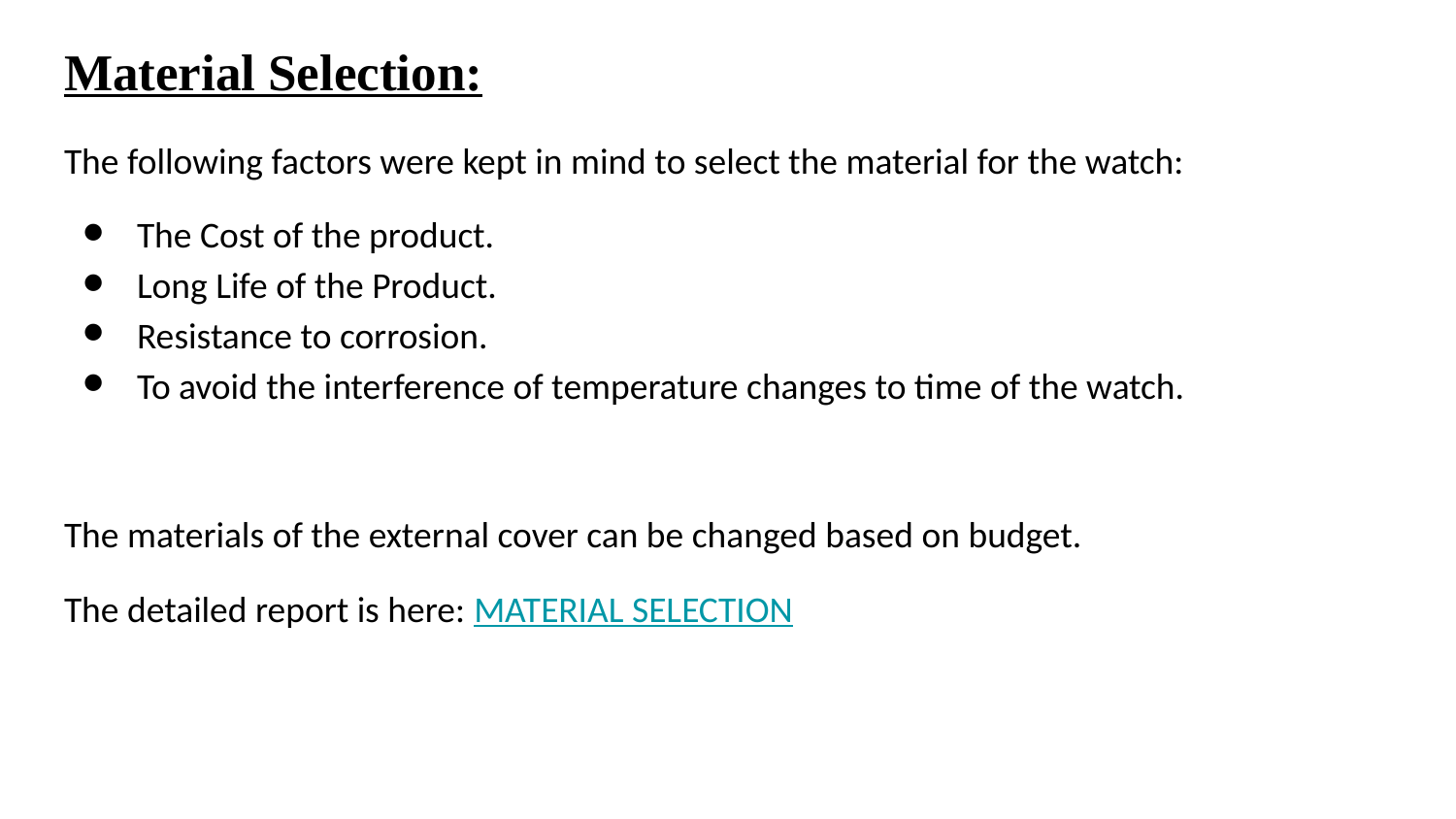

# Material Selection:
The following factors were kept in mind to select the material for the watch:
The Cost of the product.
Long Life of the Product.
Resistance to corrosion.
To avoid the interference of temperature changes to time of the watch.

The materials of the external cover can be changed based on budget.
The detailed report is here: MATERIAL SELECTION